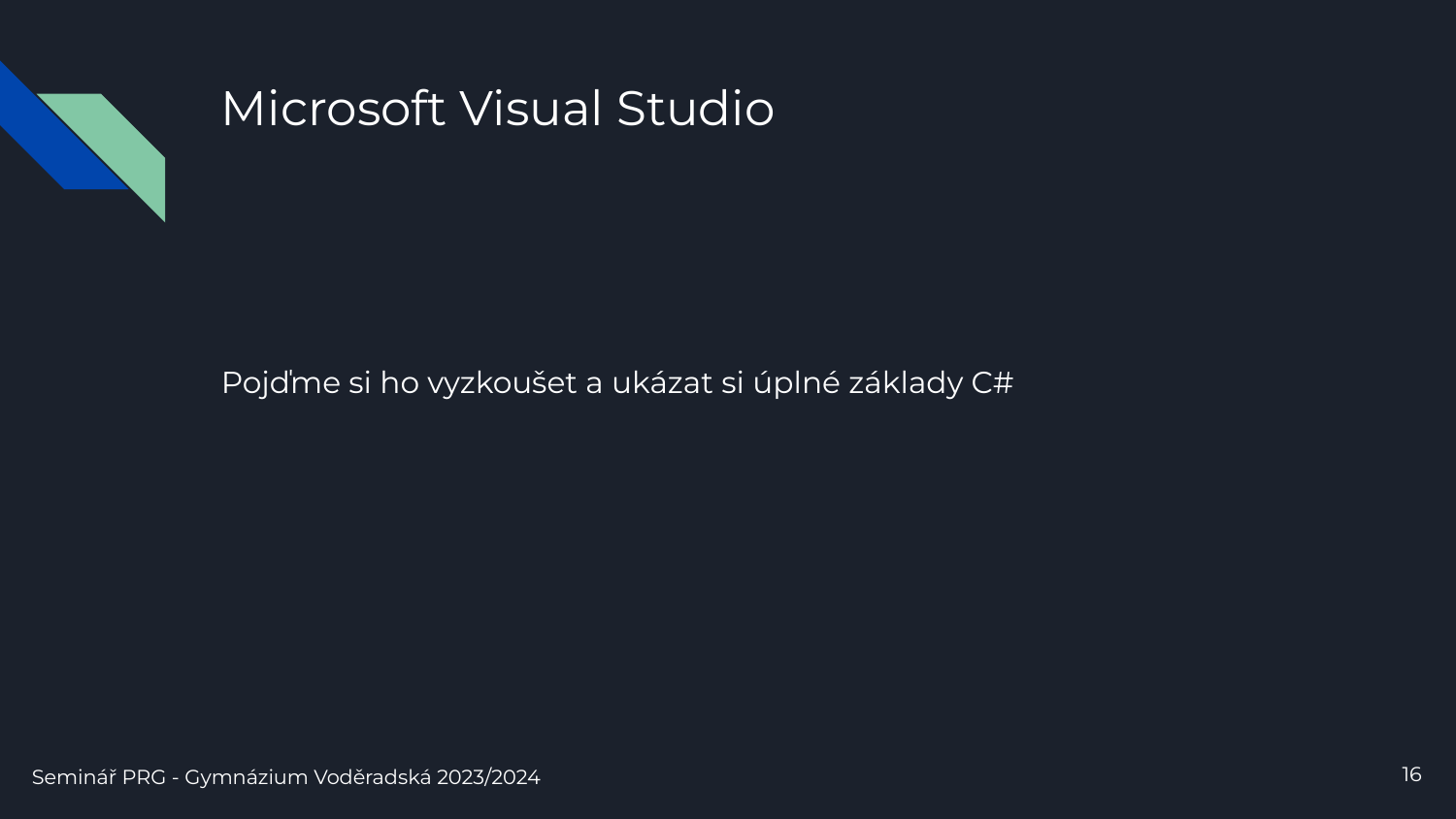

# Microsoft Visual Studio

Pojďme si ho vyzkoušet a ukázat si úplné základy C#
16